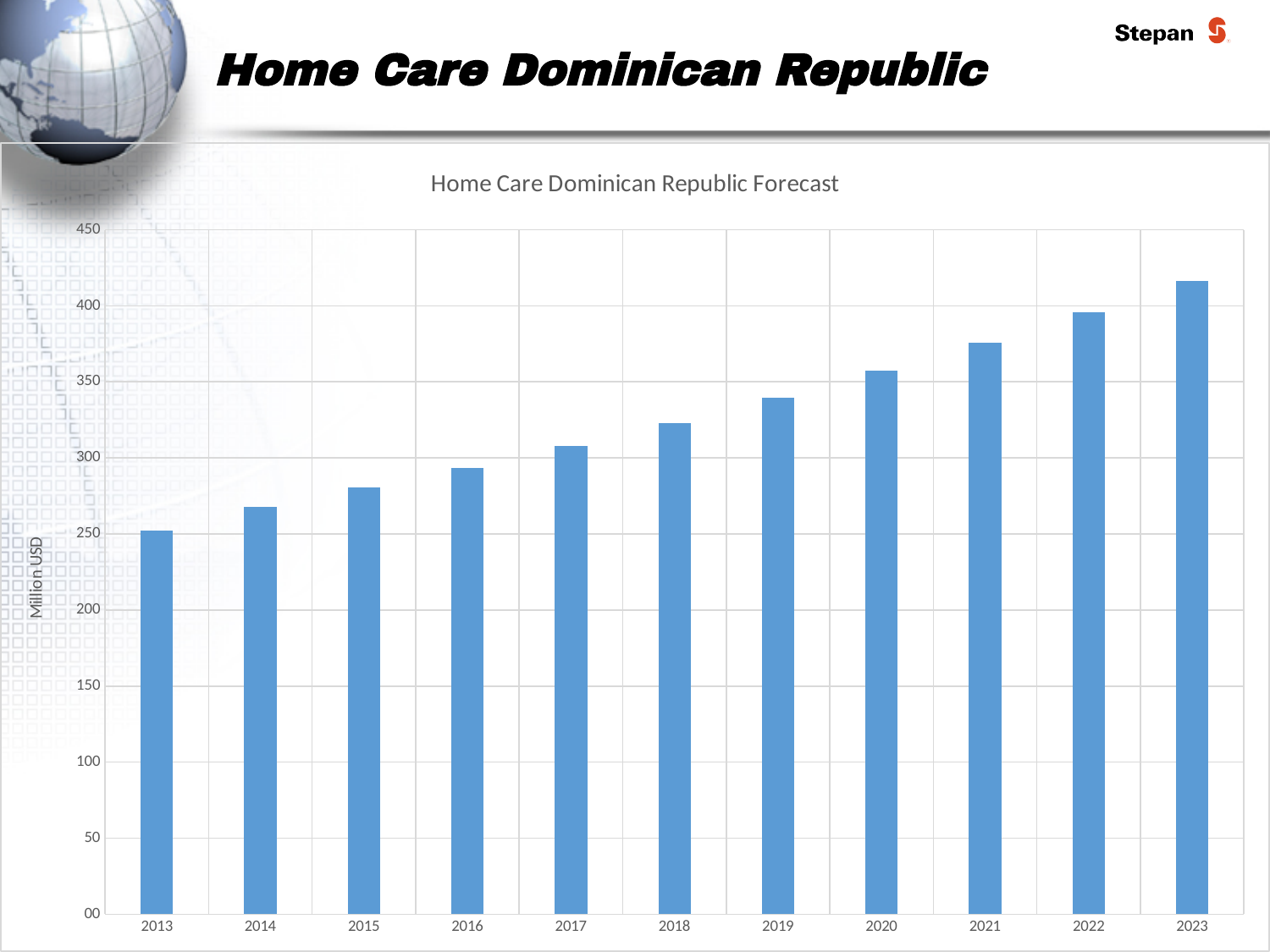

# Home Care Dominican Republic

### Chart: Home Care Dominican Republic Forecast

| Category | Home Care |
|---|---|
| 2013 | 252.3 |
| 2014 | 267.9 |
| 2015 | 280.3 |
| 2016 | 293.6 |
| 2017 | 307.7 |
| 2018 | 323.1 |
| 2019 | 339.6 |
| 2020 | 357.3 |
| 2021 | 376.0 |
| 2022 | 395.7 |
| 2023 | 416.3 |